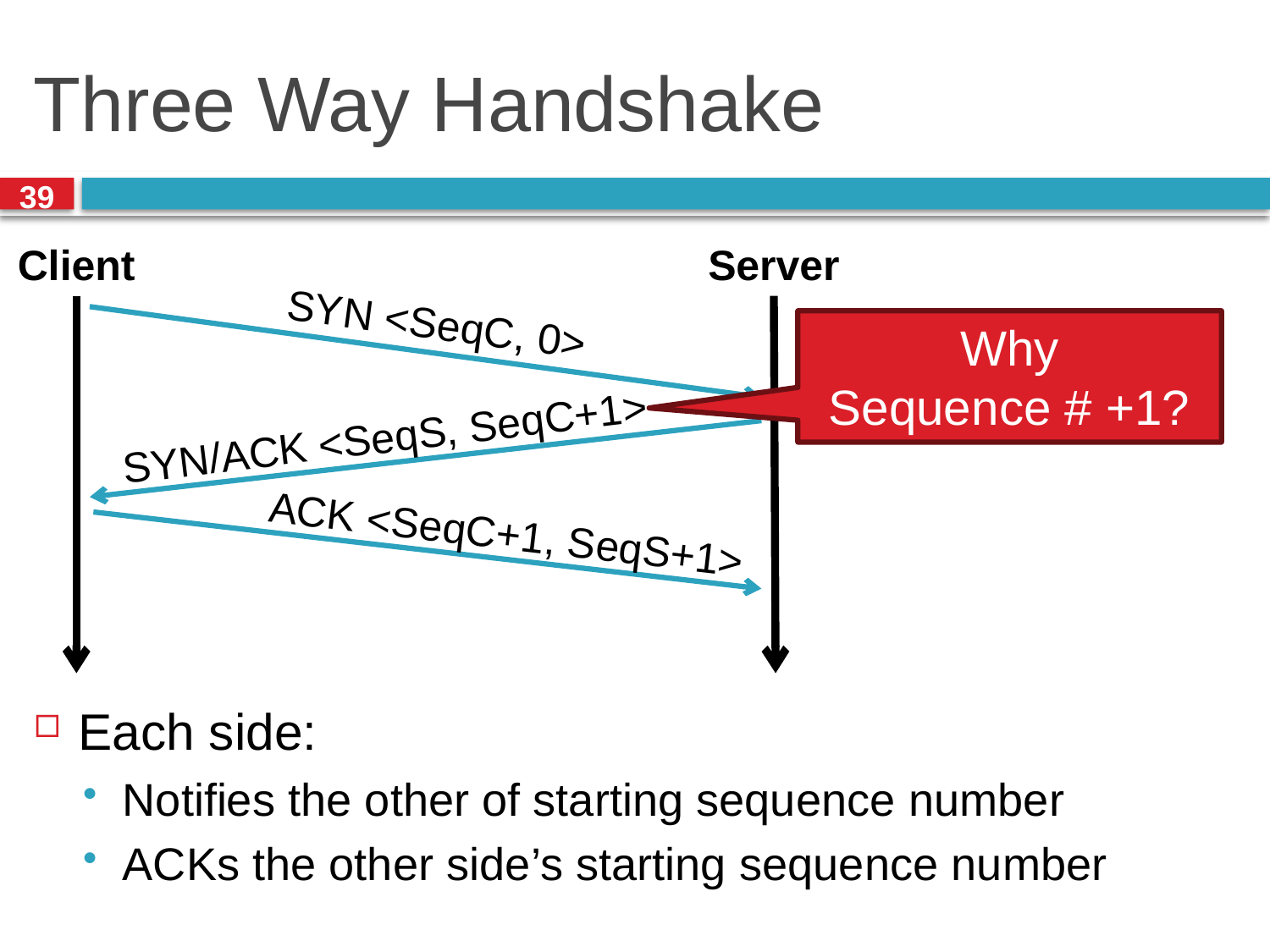

# Three Way Handshake
39
Client
Server
SYN <SeqC, 0>

Why
Sequence # +1?
SYN/ACK <SeqS, SeqC+1>
ACK <SeqC+1, SeqS+1>
Each side:
Notifies the other of starting sequence number
ACKs the other side’s starting sequence number